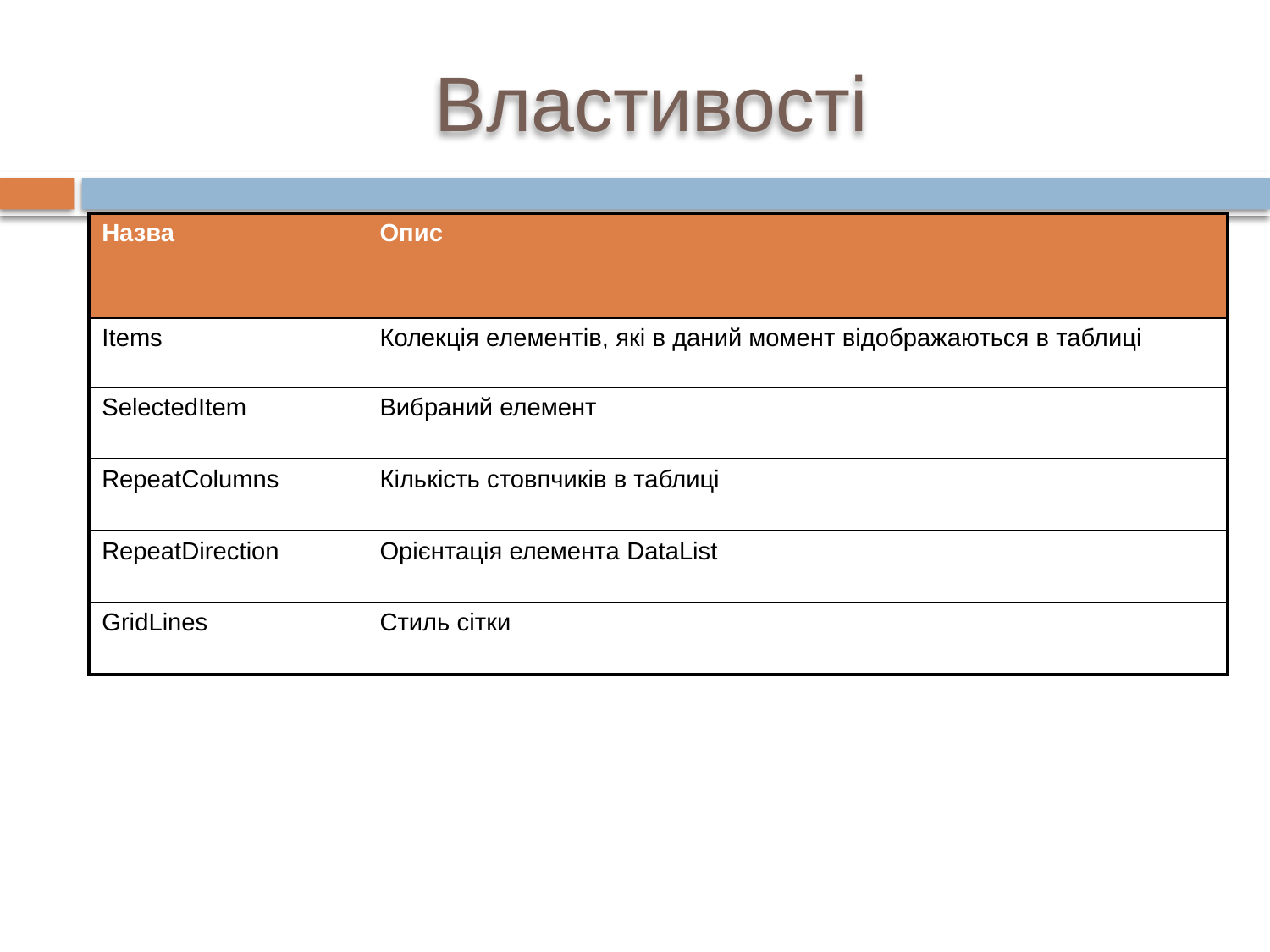

# Властивості
| Назва | Опис |
| --- | --- |
| Items | Колекція елементів, які в даний момент відображаються в таблиці |
| SelectedItem | Вибраний елемент |
| RepeatColumns | Кількість стовпчиків в таблиці |
| RepeatDirection | Орієнтація елемента DataList |
| GridLines | Стиль сітки |